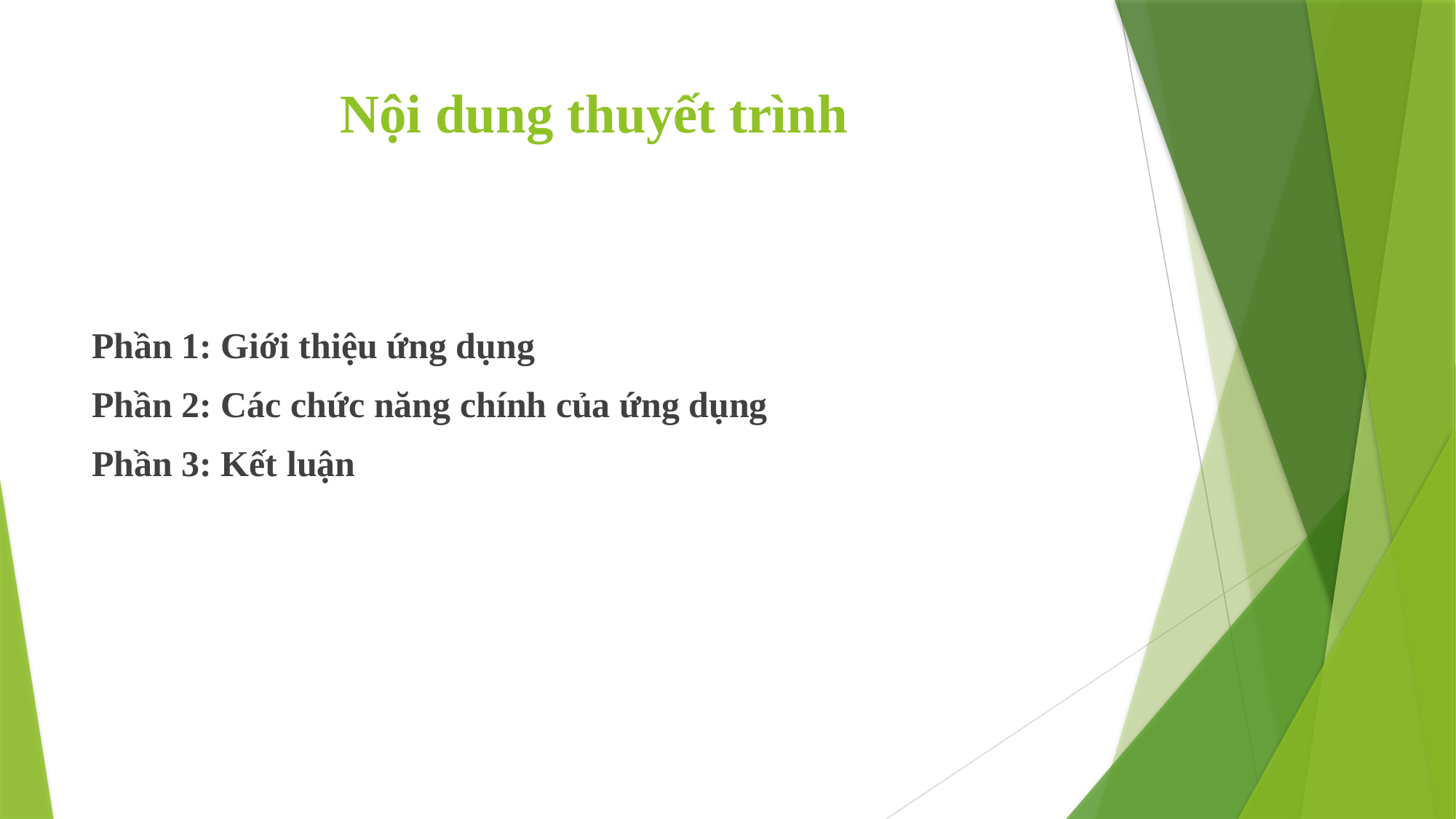

# Nội dung thuyết trình

Phần 1: Giới thiệu ứng dụng
Phần 2: Các chức năng chính của ứng dụng
Phần 3: Kết luận